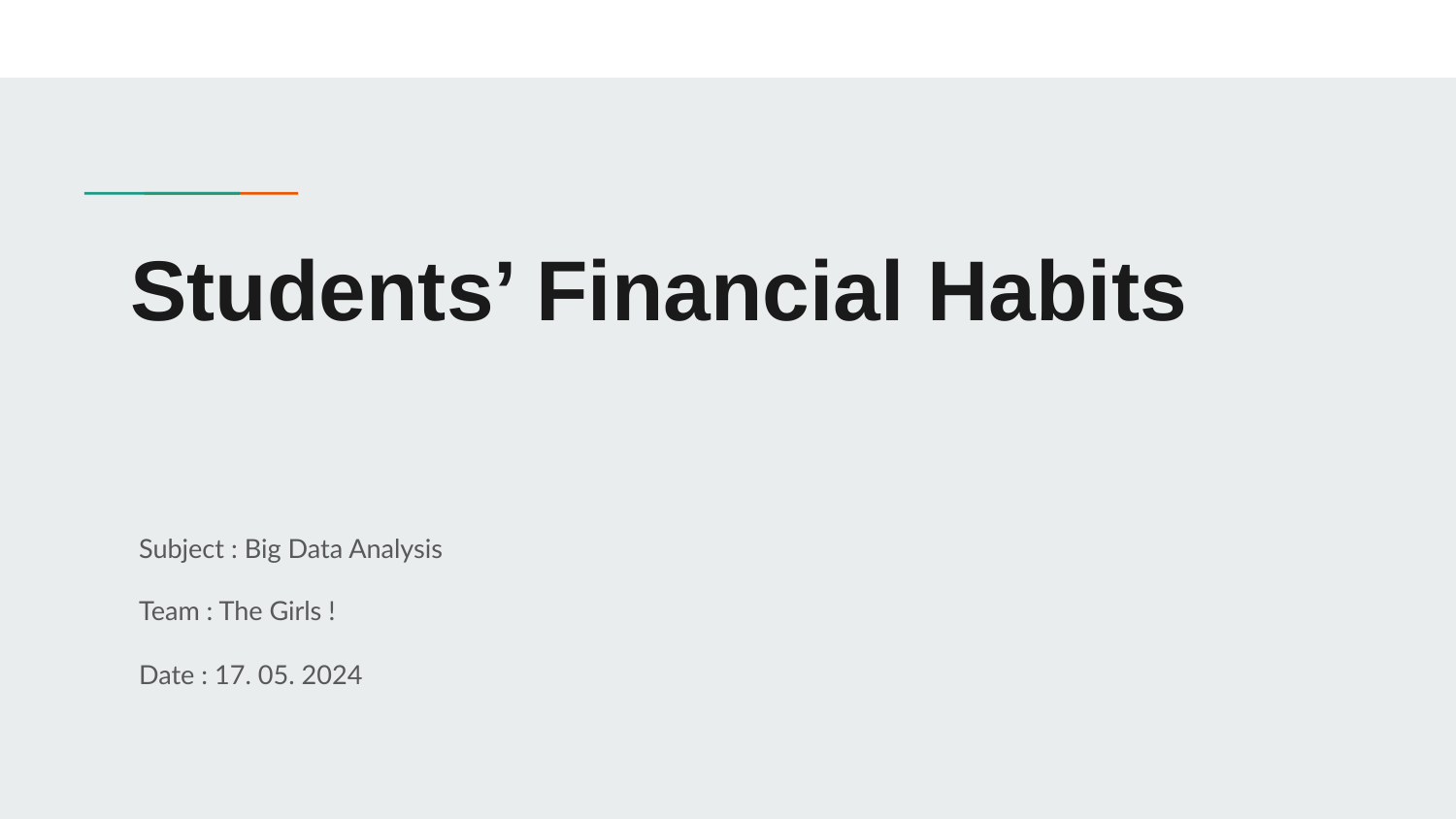

# Students’ Financial Habits
Subject : Big Data Analysis

Team : The Girls !

Date : 17. 05. 2024